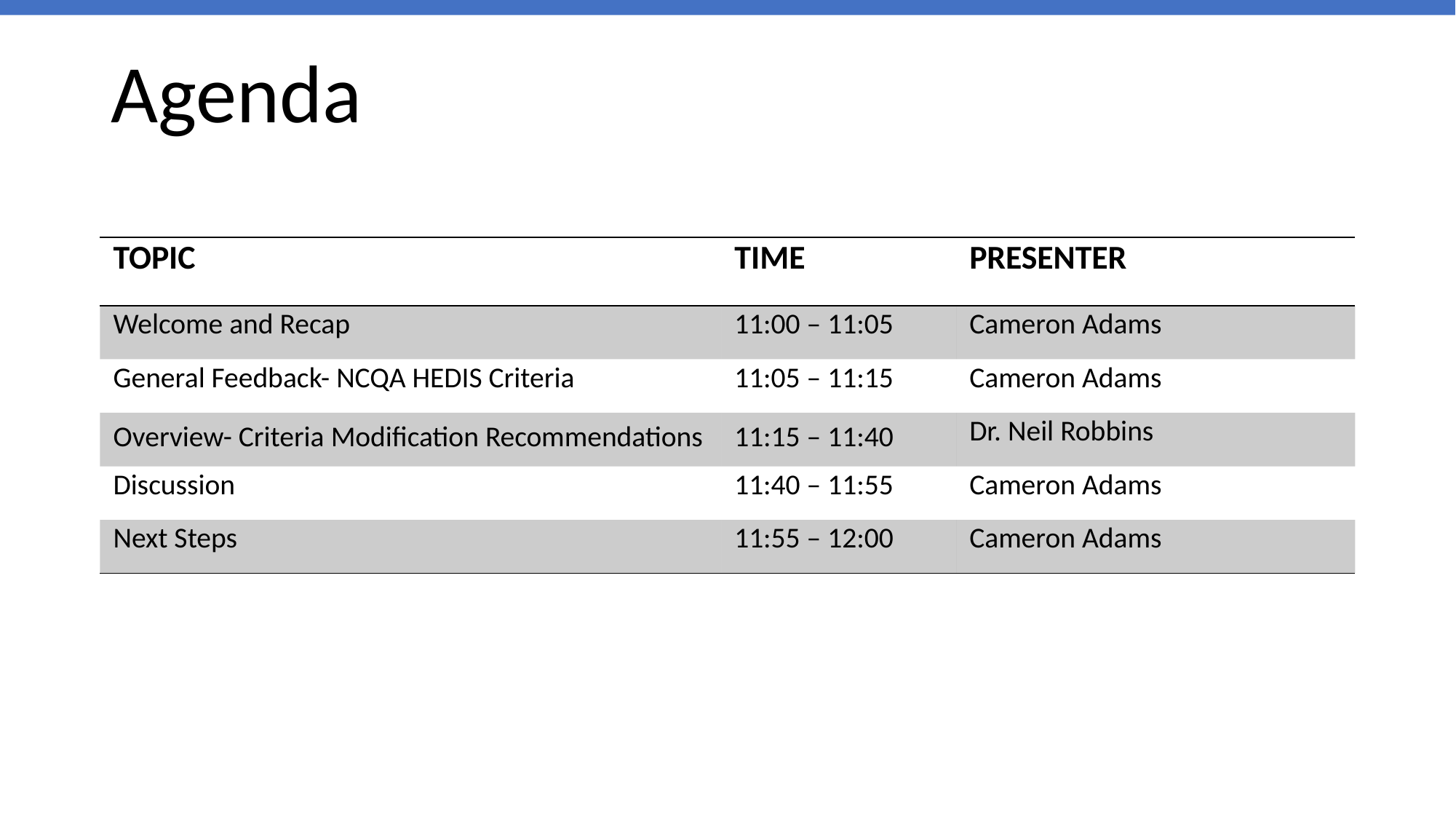

# Agenda
| TOPIC | TIME | PRESENTER |
| --- | --- | --- |
| Welcome and Recap | 11:00 – 11:05 | Cameron Adams |
| General Feedback- NCQA HEDIS Criteria | 11:05 – 11:15 | Cameron Adams |
| Overview- Criteria Modification Recommendations | 11:15 – 11:40 | Dr. Neil Robbins |
| Discussion | 11:40 – 11:55 | Cameron Adams |
| Next Steps | 11:55 – 12:00 | Cameron Adams |